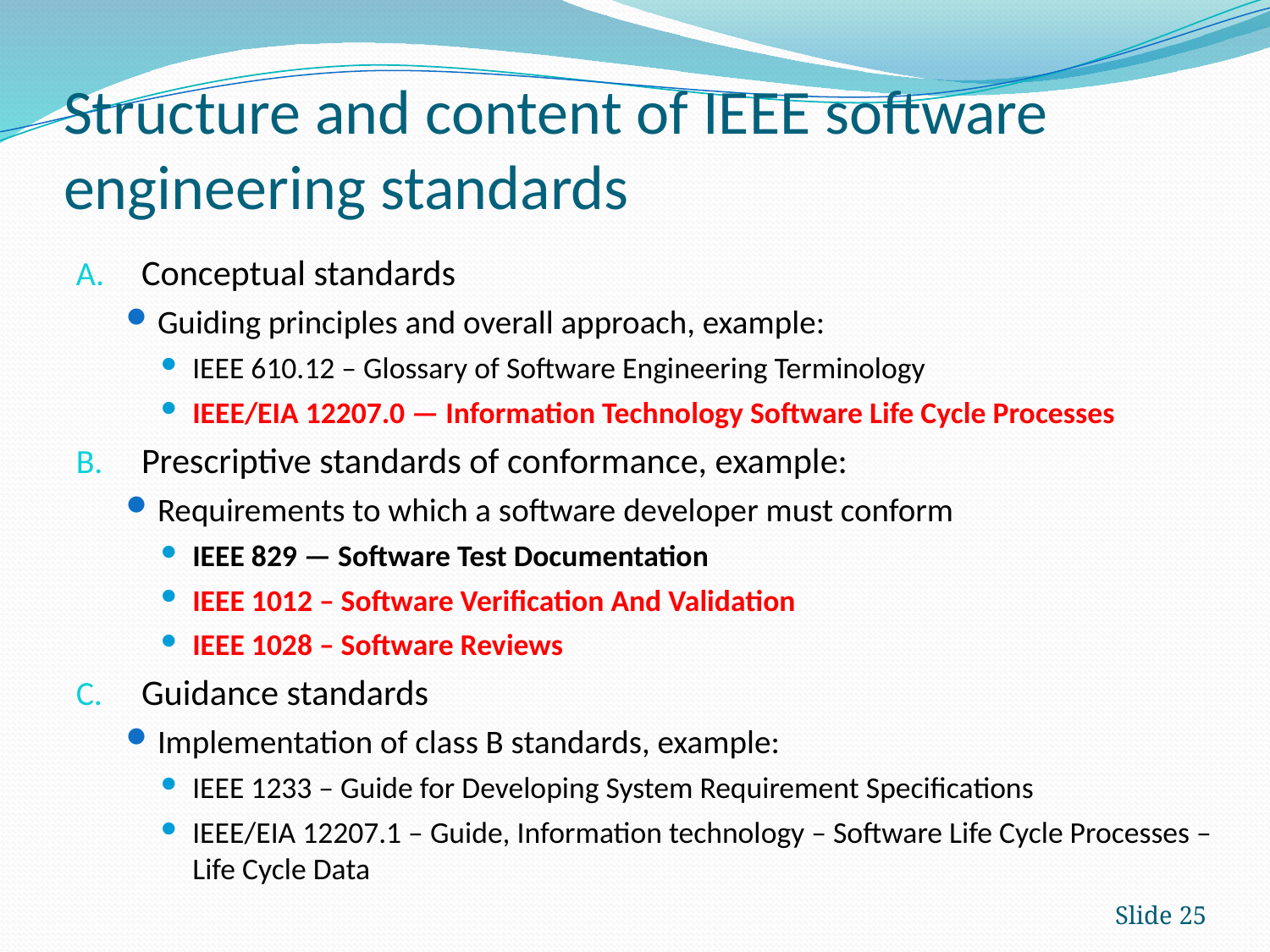

# Structure and content of IEEE software engineering standards
Conceptual standards
Guiding principles and overall approach, example:
IEEE 610.12 – Glossary of Software Engineering Terminology
IEEE/EIA 12207.0 — Information Technology Software Life Cycle Processes
Prescriptive standards of conformance, example:
Requirements to which a software developer must conform
IEEE 829 — Software Test Documentation
IEEE 1012 – Software Verification And Validation
IEEE 1028 – Software Reviews
Guidance standards
Implementation of class B standards, example:
IEEE 1233 – Guide for Developing System Requirement Specifications
IEEE/EIA 12207.1 – Guide, Information technology – Software Life Cycle Processes – Life Cycle Data
Slide 25